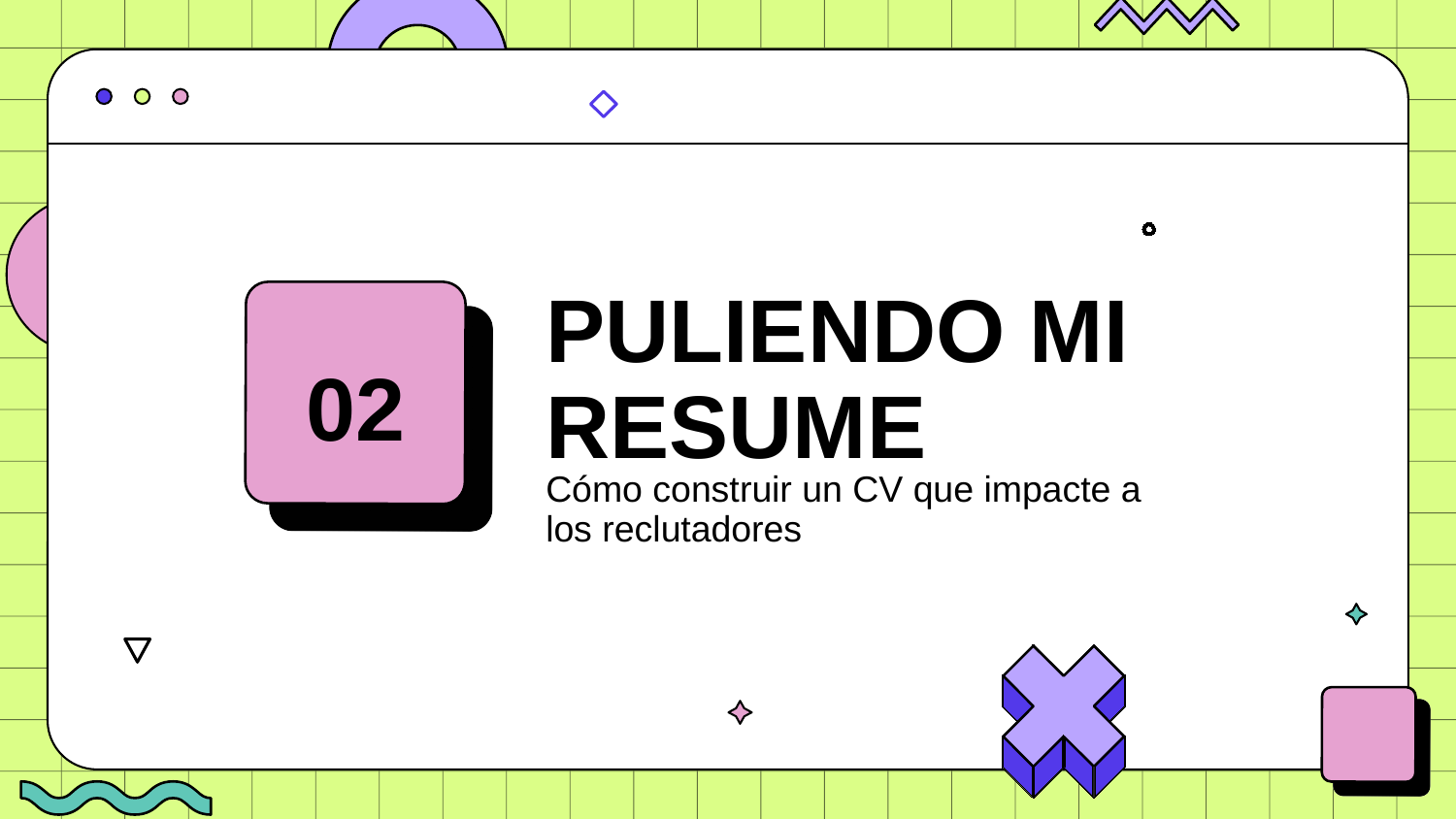

# PULIENDO MI RESUME

02
Cómo construir un CV que impacte a los reclutadores